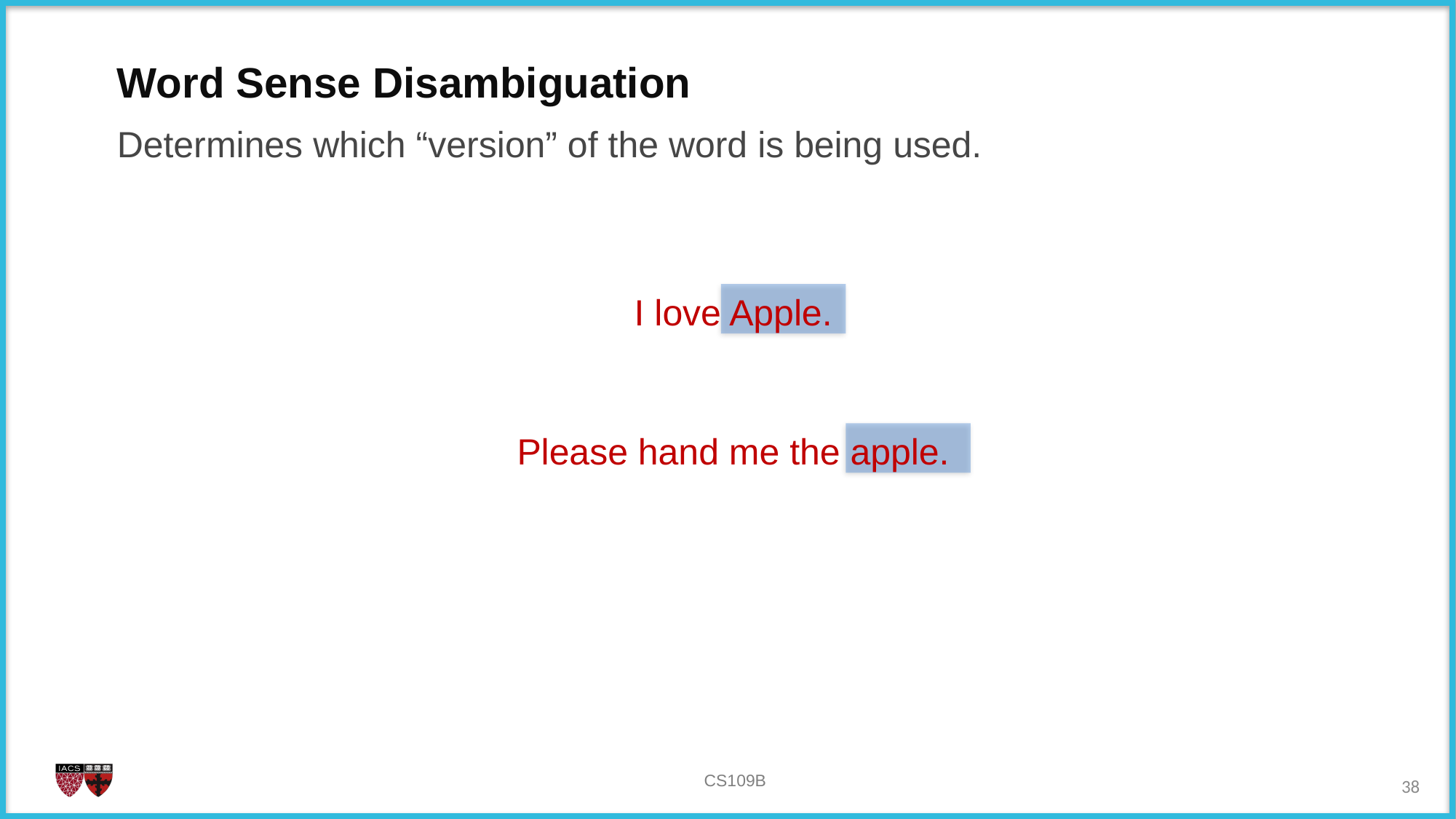

Word Sense Disambiguation
Determines which “version” of the word is being used.
I love Apple.

Please hand me the apple.

38